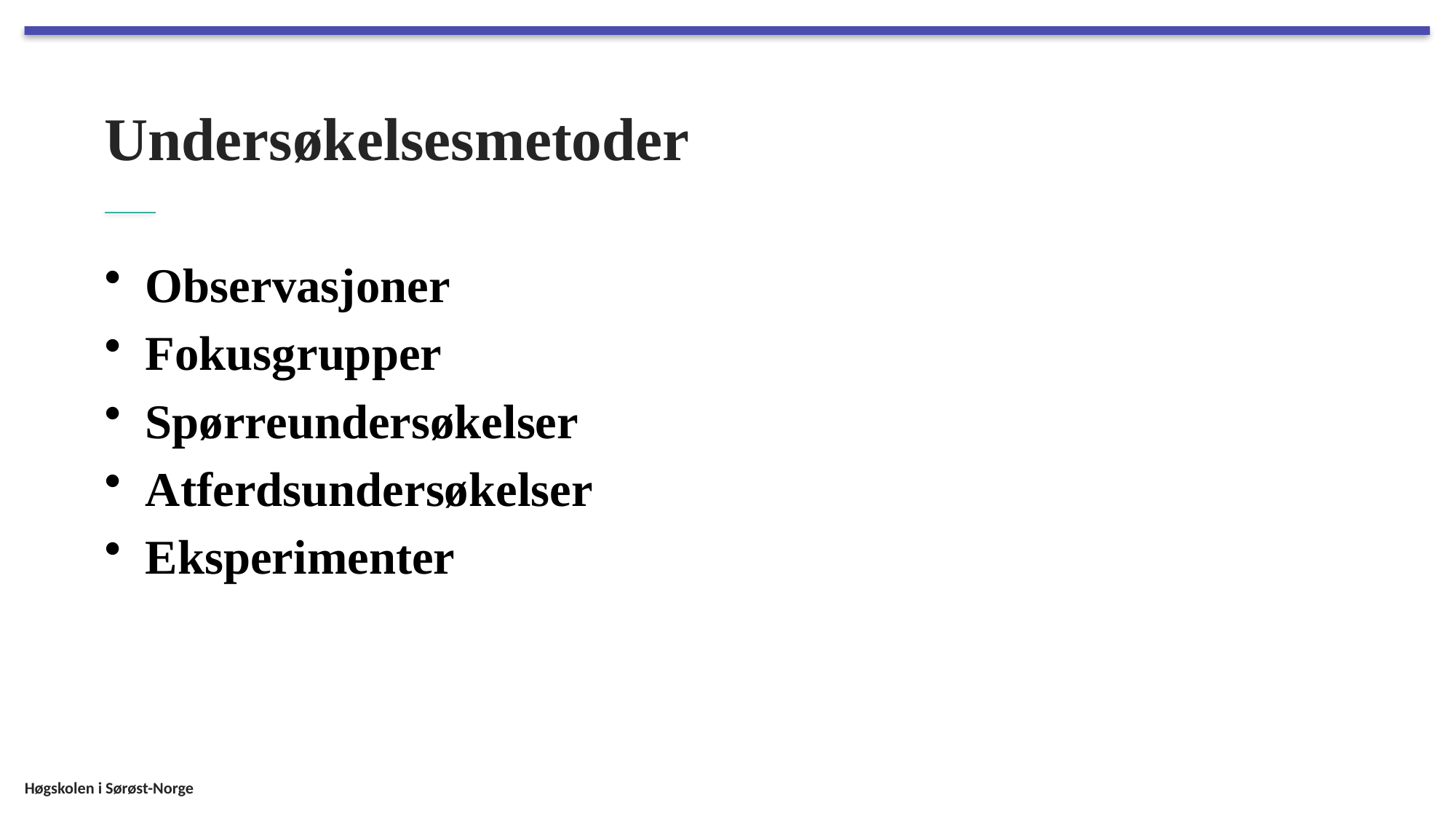

# Undersøkelsesmetoder
Observasjoner
Fokusgrupper
Spørreundersøkelser
Atferdsundersøkelser
Eksperimenter